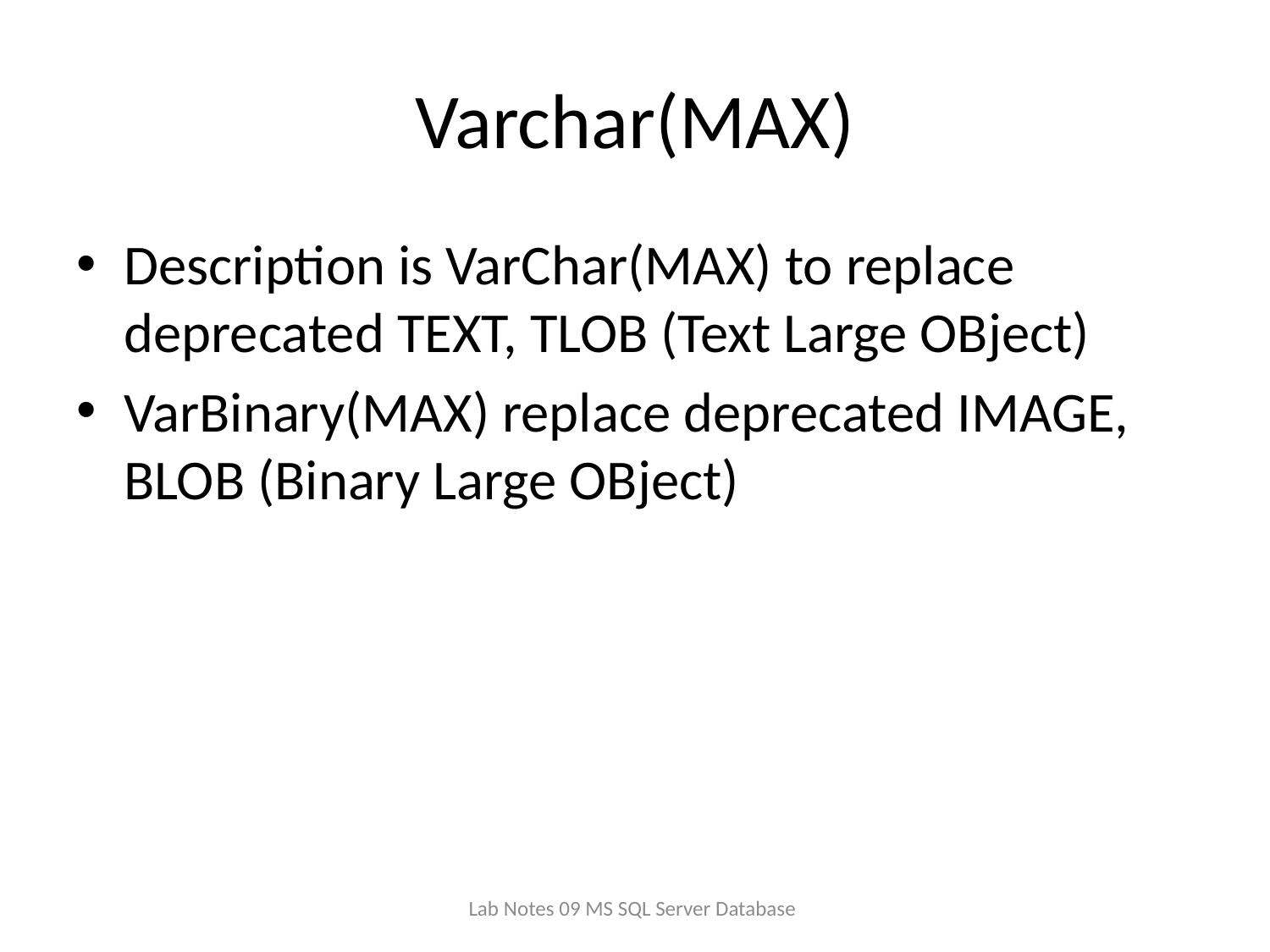

# Varchar(MAX)
Description is VarChar(MAX) to replace deprecated TEXT, TLOB (Text Large OBject)
VarBinary(MAX) replace deprecated IMAGE, BLOB (Binary Large OBject)

Lab Notes 09 MS SQL Server Database